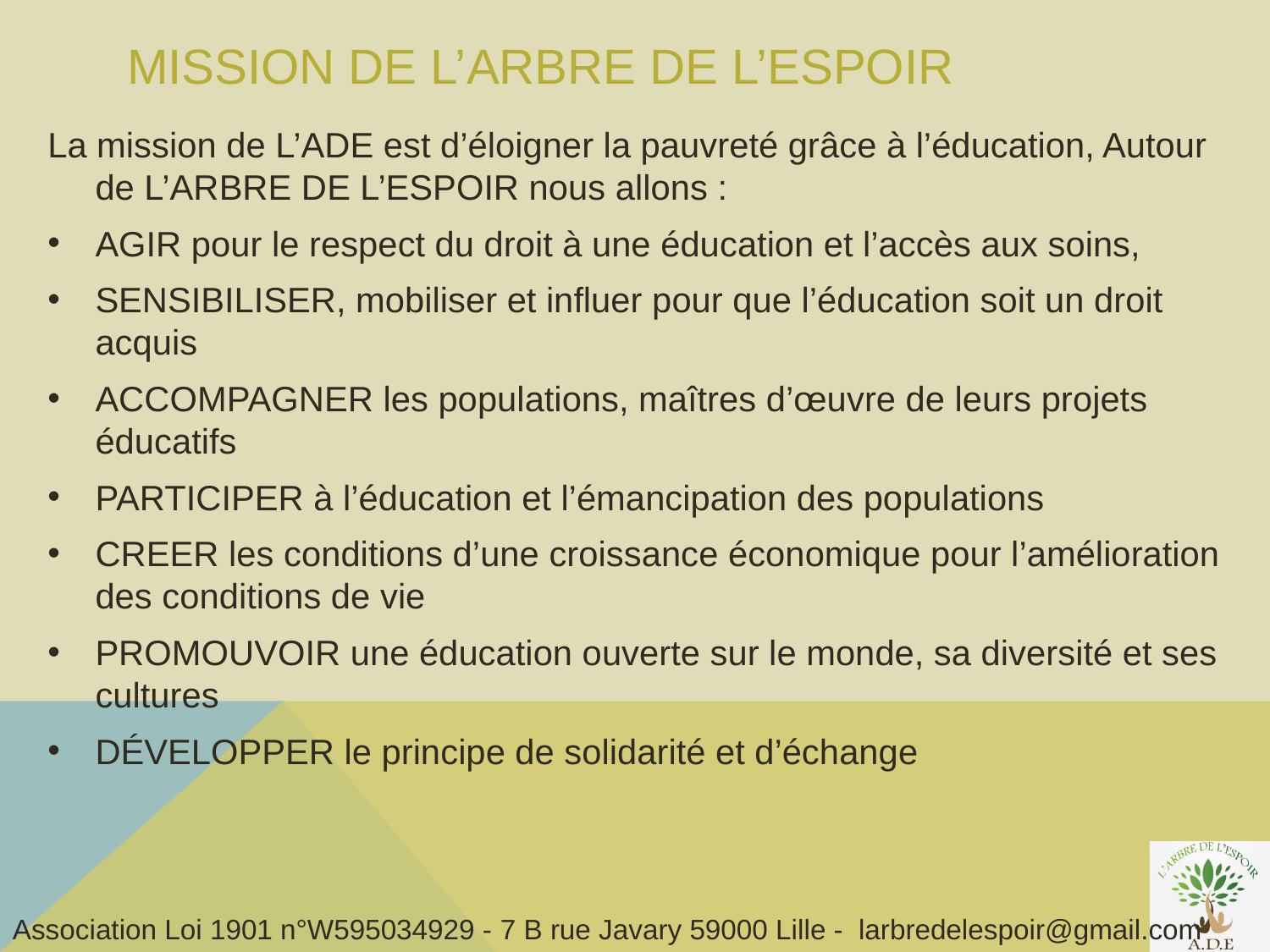

# MISSION DE L’Arbre de l’espoir
La mission de L’ADE est d’éloigner la pauvreté grâce à l’éducation, Autour de L’ARBRE DE L’ESPOIR nous allons :
AGIR pour le respect du droit à une éducation et l’accès aux soins,
SENSIBILISER, mobiliser et influer pour que l’éducation soit un droit acquis
ACCOMPAGNER les populations, maîtres d’œuvre de leurs projets éducatifs
PARTICIPER à l’éducation et l’émancipation des populations
CREER les conditions d’une croissance économique pour l’amélioration des conditions de vie
PROMOUVOIR une éducation ouverte sur le monde, sa diversité et ses cultures
DÉVELOPPER le principe de solidarité et d’échange
Association Loi 1901 n°W595034929 - 7 B rue Javary 59000 Lille -  larbredelespoir@gmail.com